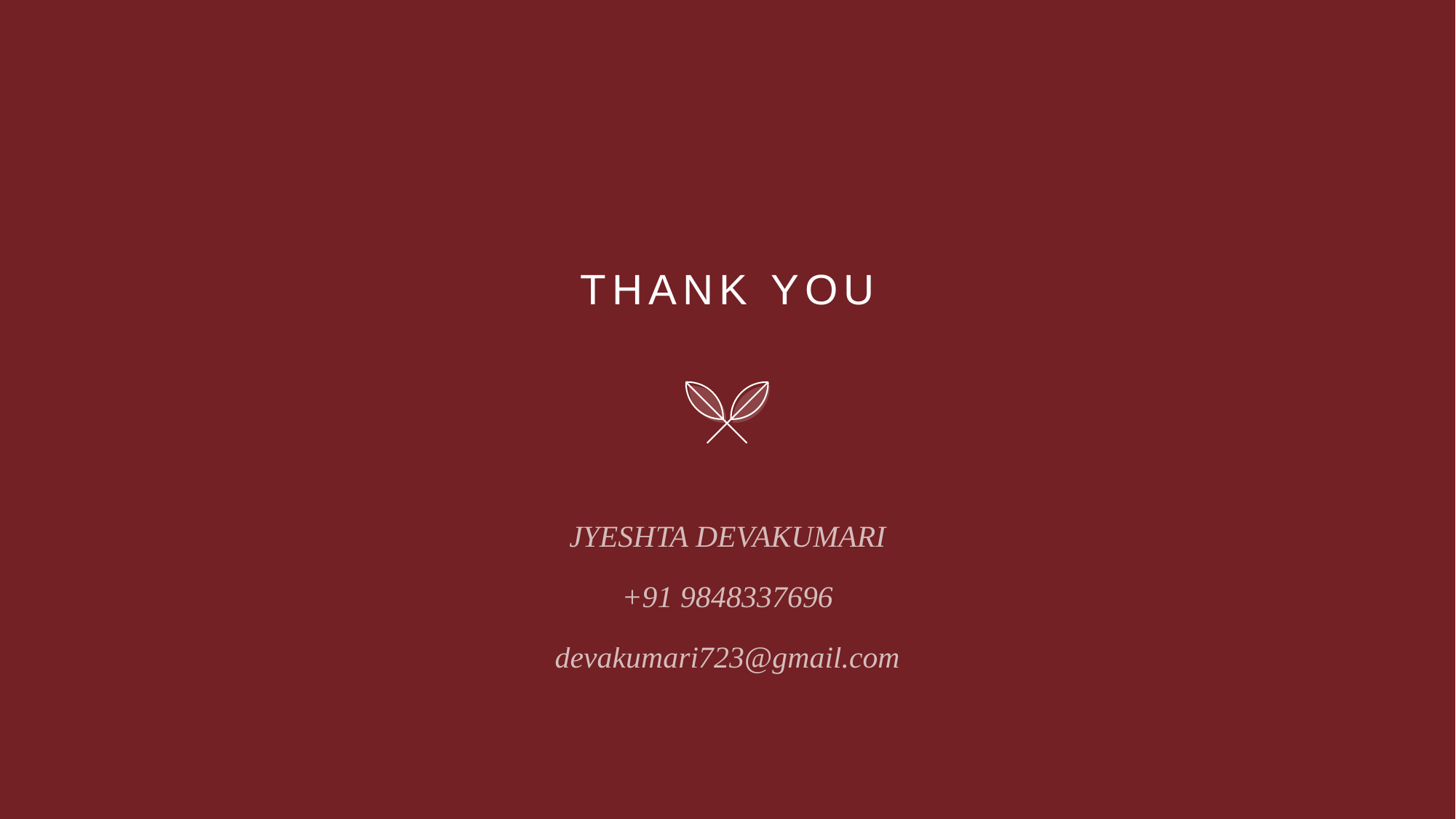

# Thank you
JYESHTA DEVAKUMARI
+91 9848337696
devakumari723@gmail.com